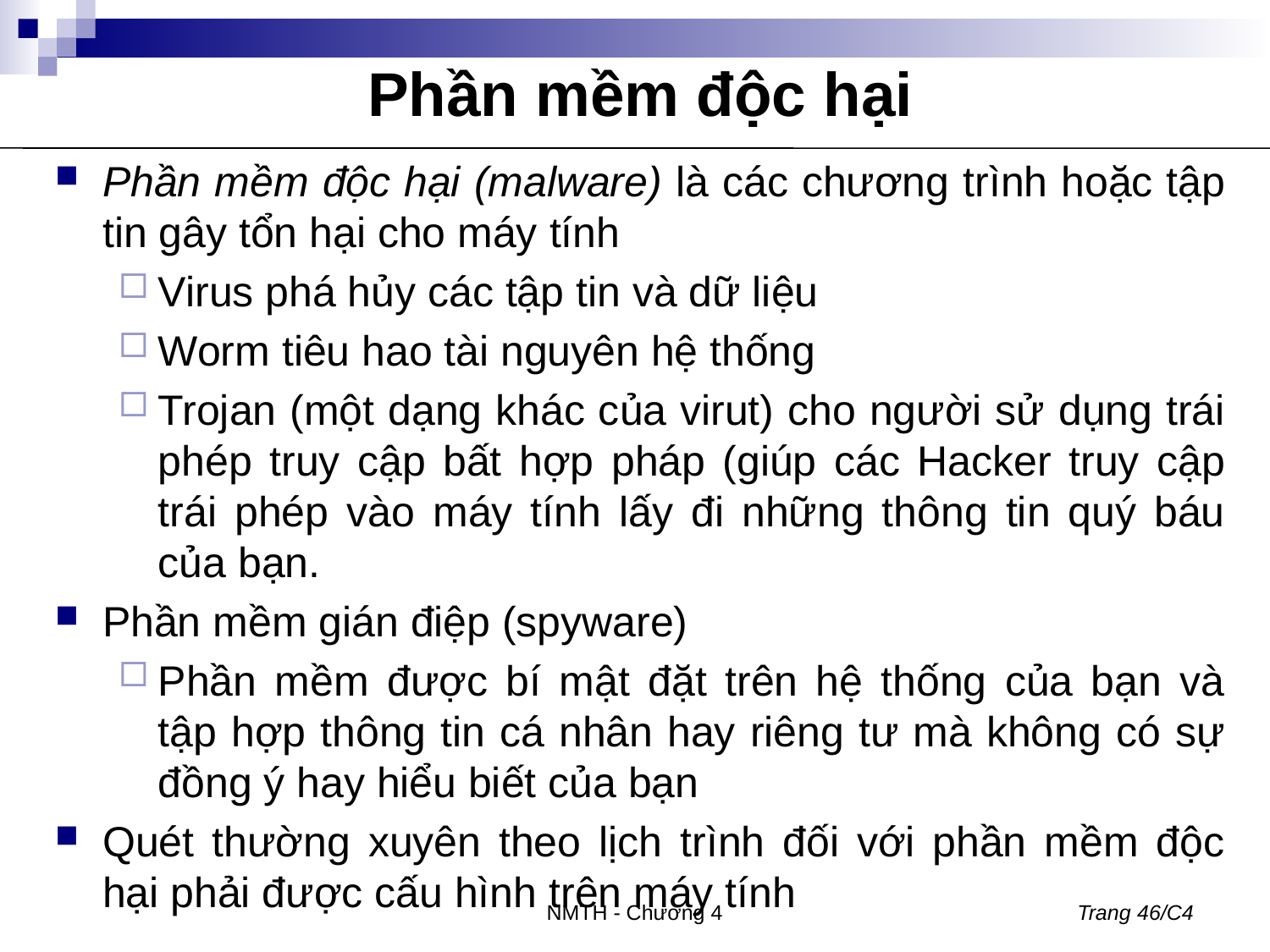

# Phần mềm độc hại
Phần mềm độc hại (malware) là các chương trình hoặc tập tin gây tổn hại cho máy tính
Virus phá hủy các tập tin và dữ liệu
Worm tiêu hao tài nguyên hệ thống
Trojan (một dạng khác của virut) cho người sử dụng trái phép truy cập bất hợp pháp (giúp các Hacker truy cập trái phép vào máy tính lấy đi những thông tin quý báu của bạn.
Phần mềm gián điệp (spyware)
Phần mềm được bí mật đặt trên hệ thống của bạn và tập hợp thông tin cá nhân hay riêng tư mà không có sự đồng ý hay hiểu biết của bạn
Quét thường xuyên theo lịch trình đối với phần mềm độc hại phải được cấu hình trên máy tính

NMTH - Chương 4
Trang 46/C4